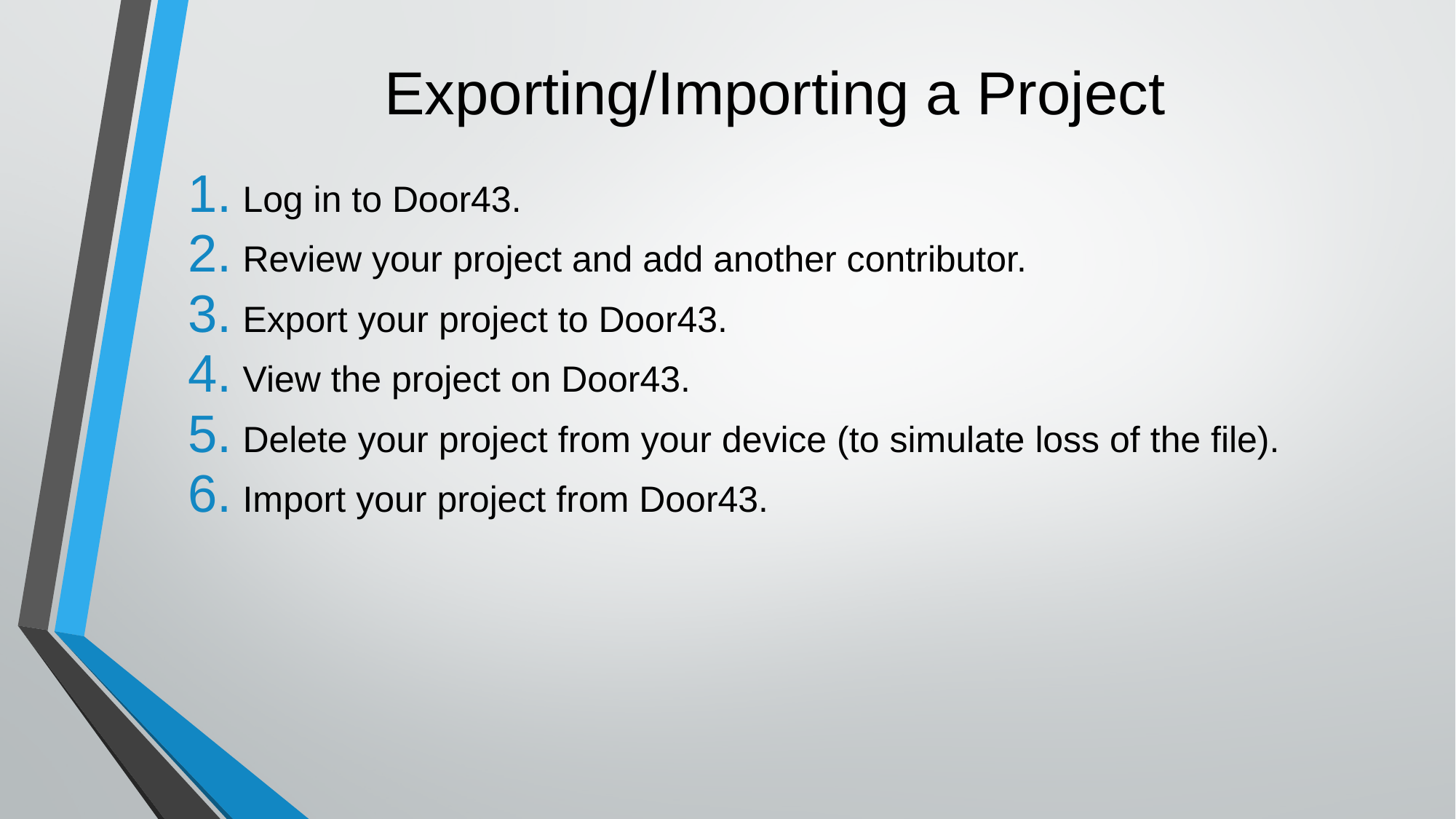

# Exporting/Importing a Project
Log in to Door43.
Review your project and add another contributor.
Export your project to Door43.
View the project on Door43.
Delete your project from your device (to simulate loss of the file).
Import your project from Door43.